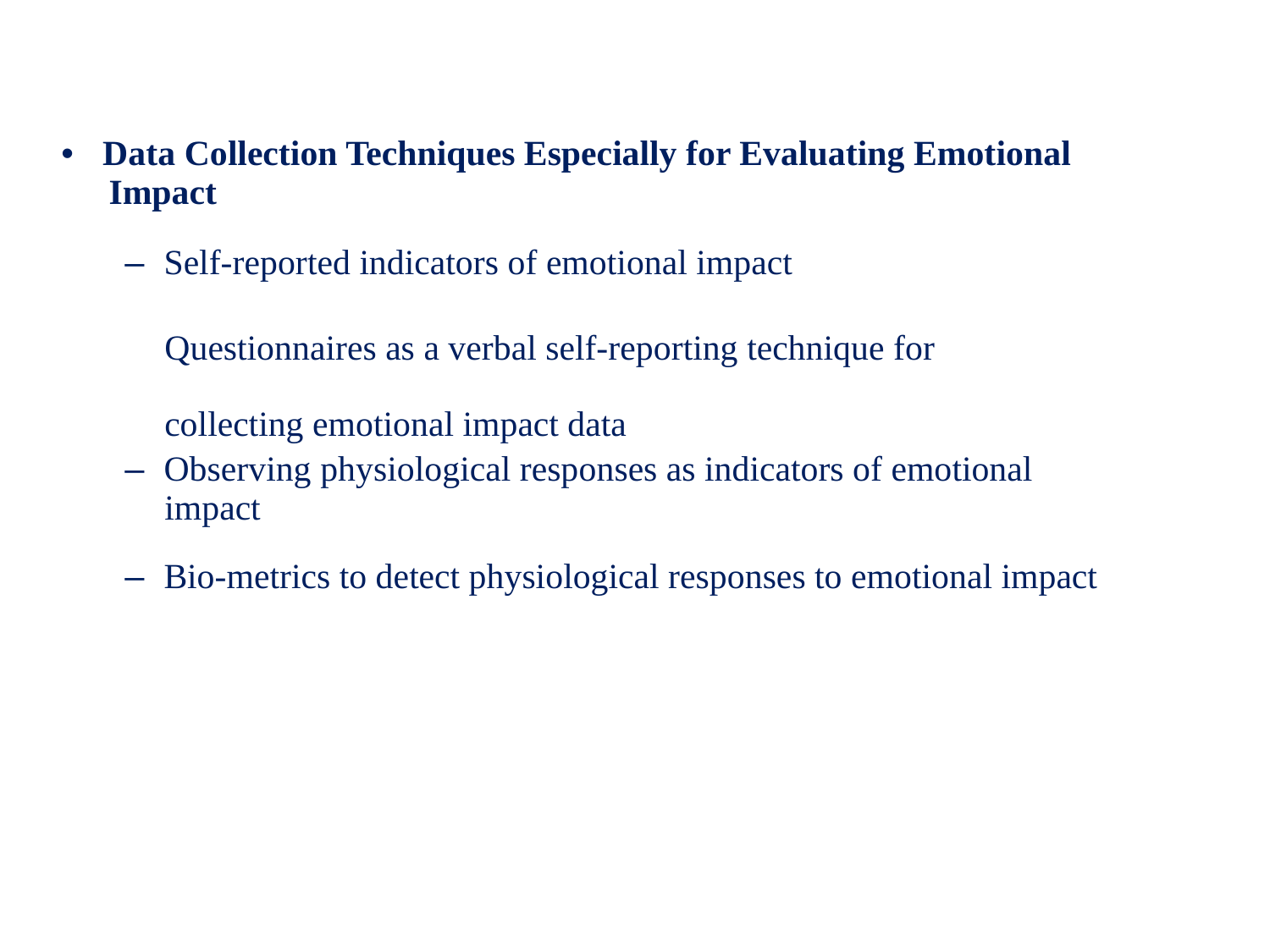

•   Data Collection Techniques Especially for Evaluating Emotional
Impact
–  Self-reported indicators of emotional impact
	Questionnaires as a verbal self-reporting technique for collecting emotional impact data
–  Observing physiological responses as indicators of emotional
impact
–  Bio-metrics to detect physiological responses to emotional impact